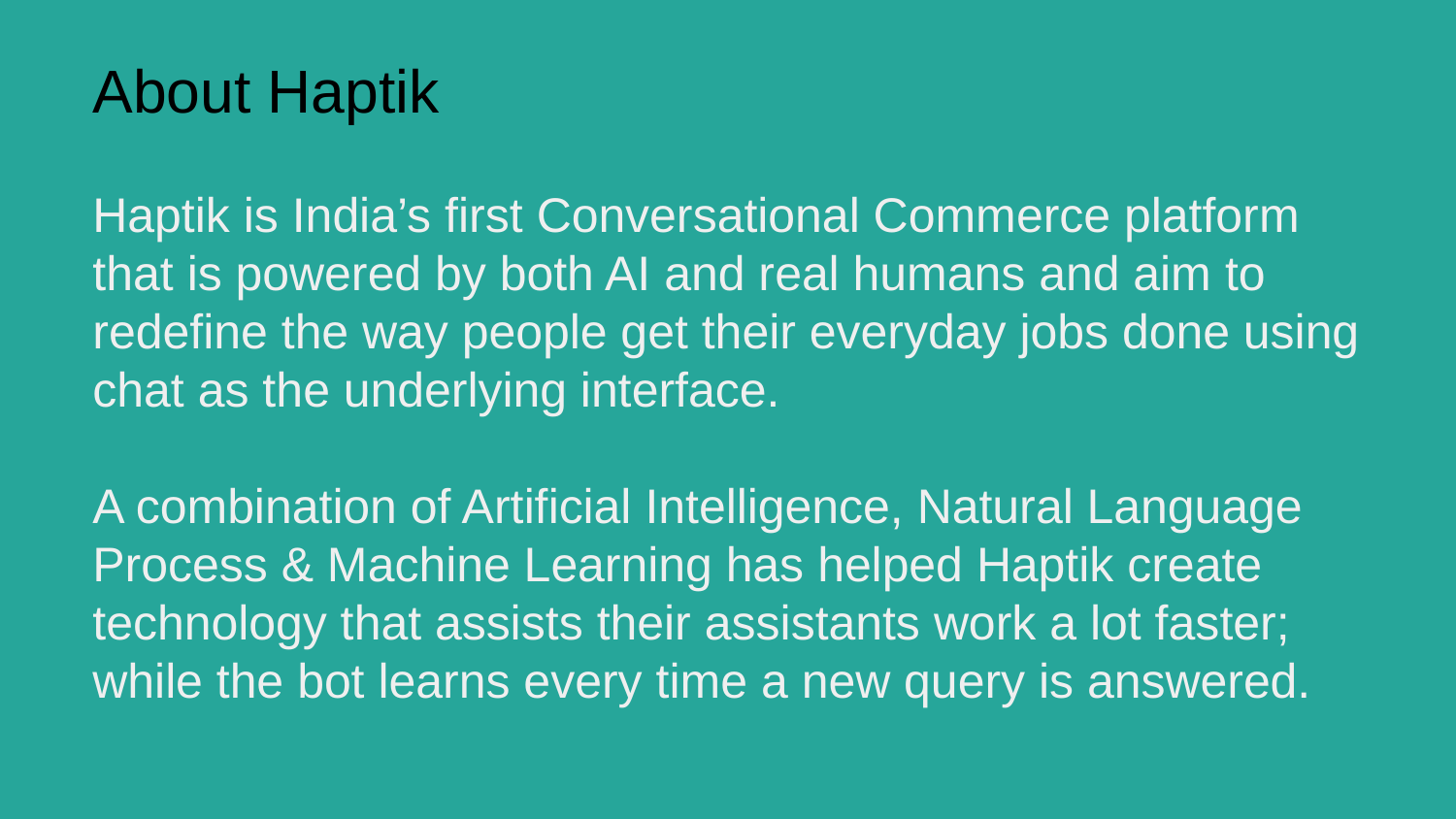

# About Haptik

Haptik is India’s first Conversational Commerce platform that is powered by both AI and real humans and aim to redefine the way people get their everyday jobs done using chat as the underlying interface.

A combination of Artificial Intelligence, Natural Language Process & Machine Learning has helped Haptik create technology that assists their assistants work a lot faster; while the bot learns every time a new query is answered.